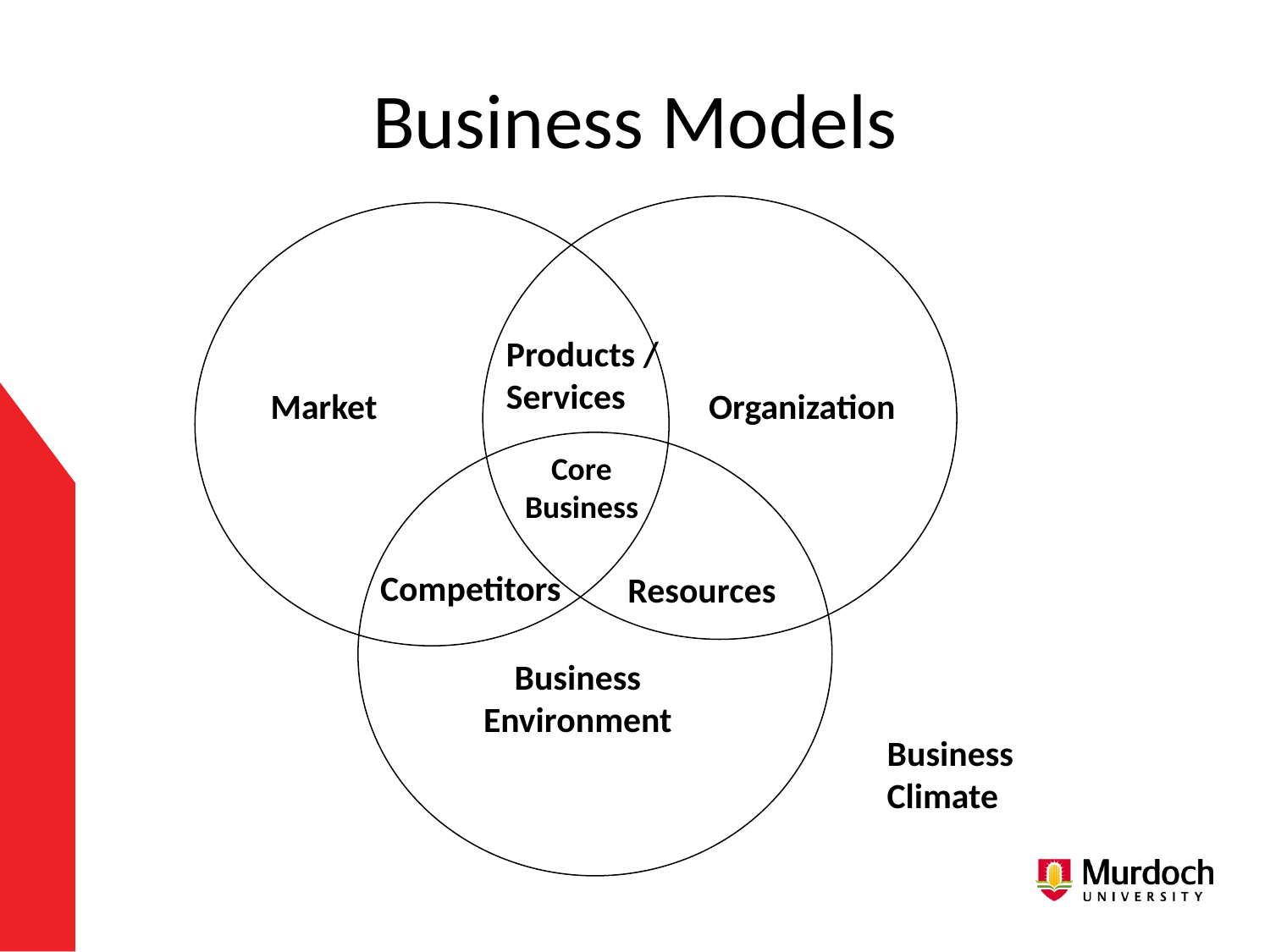

# Business Models

Products / Services
Market
Organization

Core Business
Competitors

Resources
Business Environment
Business Climate